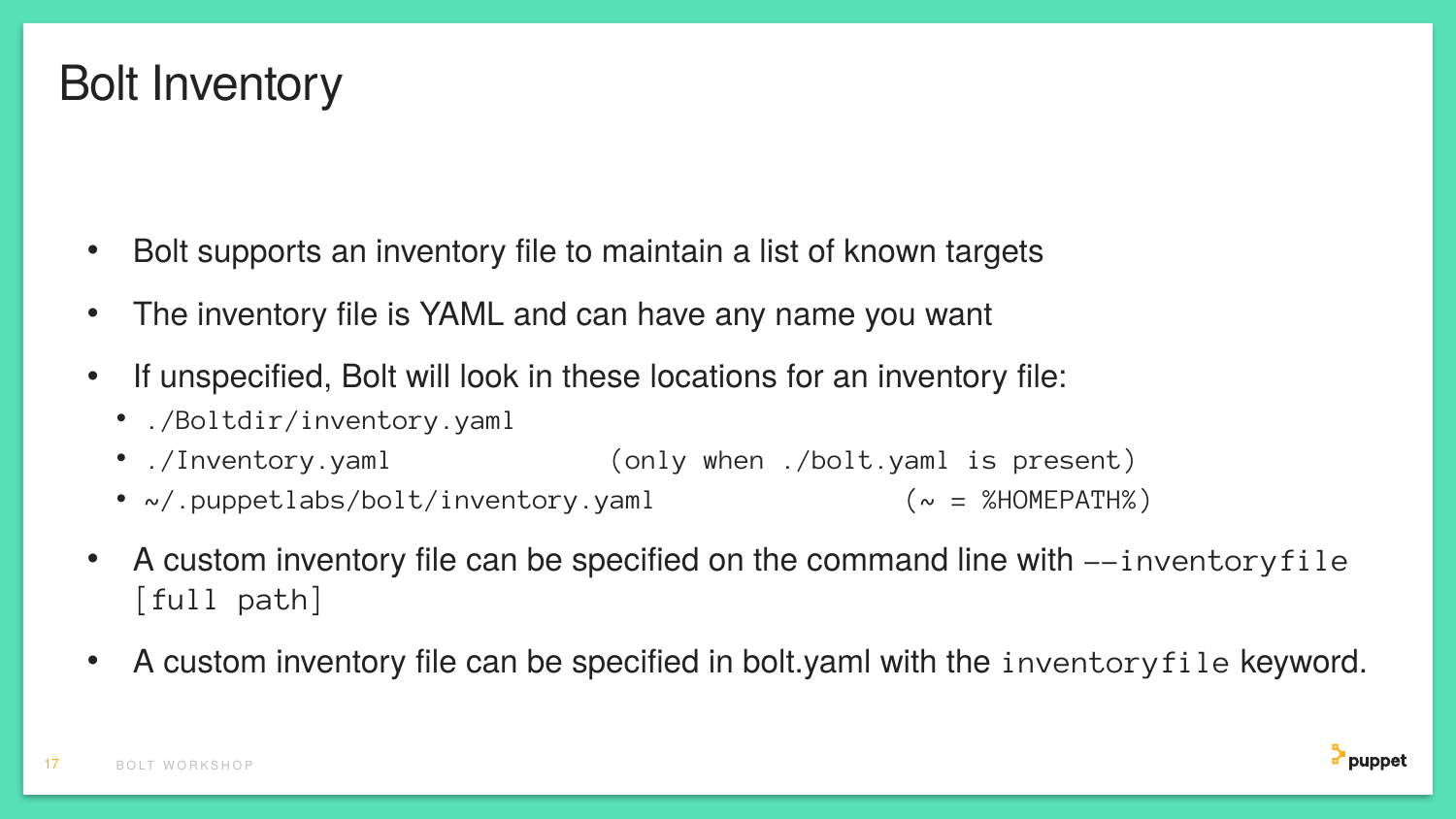

# Bolt Inventory

Bolt supports an inventory file to maintain a list of known targets
The inventory file is YAML and can have any name you want
If unspecified, Bolt will look in these locations for an inventory file:
./Boltdir/inventory.yaml
./Inventory.yaml              (only when ./bolt.yaml is present)
~/.puppetlabs/bolt/inventory.yaml                (~ = %HOMEPATH%)
A custom inventory file can be specified on the command line with --inventoryfile [full path]
A custom inventory file can be specified in bolt.yaml with the inventoryfile keyword.
17
Bolt workshop
Tip: To change the frame color of these slides, just right click anywhere outside of the slide, (or on its thumbnail in the left panel) and choose “Format Background”. Then change the background color in the “Format Background” panel to the right.